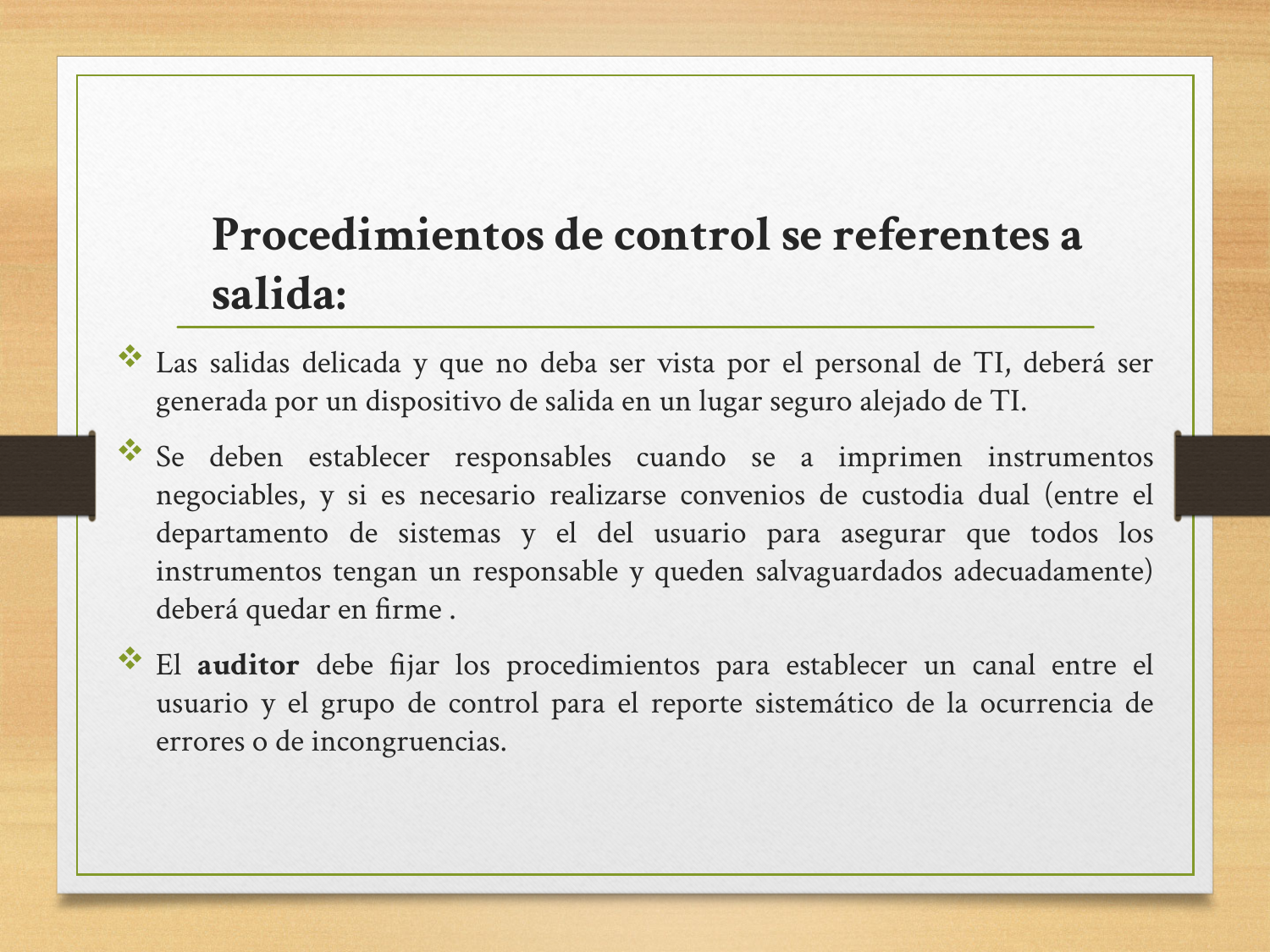

# Procedimientos de control se referentes a salida:
Las salidas delicada y que no deba ser vista por el personal de TI, deberá ser generada por un dispositivo de salida en un lugar seguro alejado de TI.
Se deben establecer responsables cuando se a imprimen instrumentos negociables, y si es necesario realizarse convenios de custodia dual (entre el departamento de sistemas y el del usuario para asegurar que todos los instrumentos tengan un responsable y queden salvaguardados adecuadamente) deberá quedar en firme .
El auditor debe fijar los procedimientos para establecer un canal entre el usuario y el grupo de control para el reporte sistemático de la ocurrencia de errores o de incongruencias.